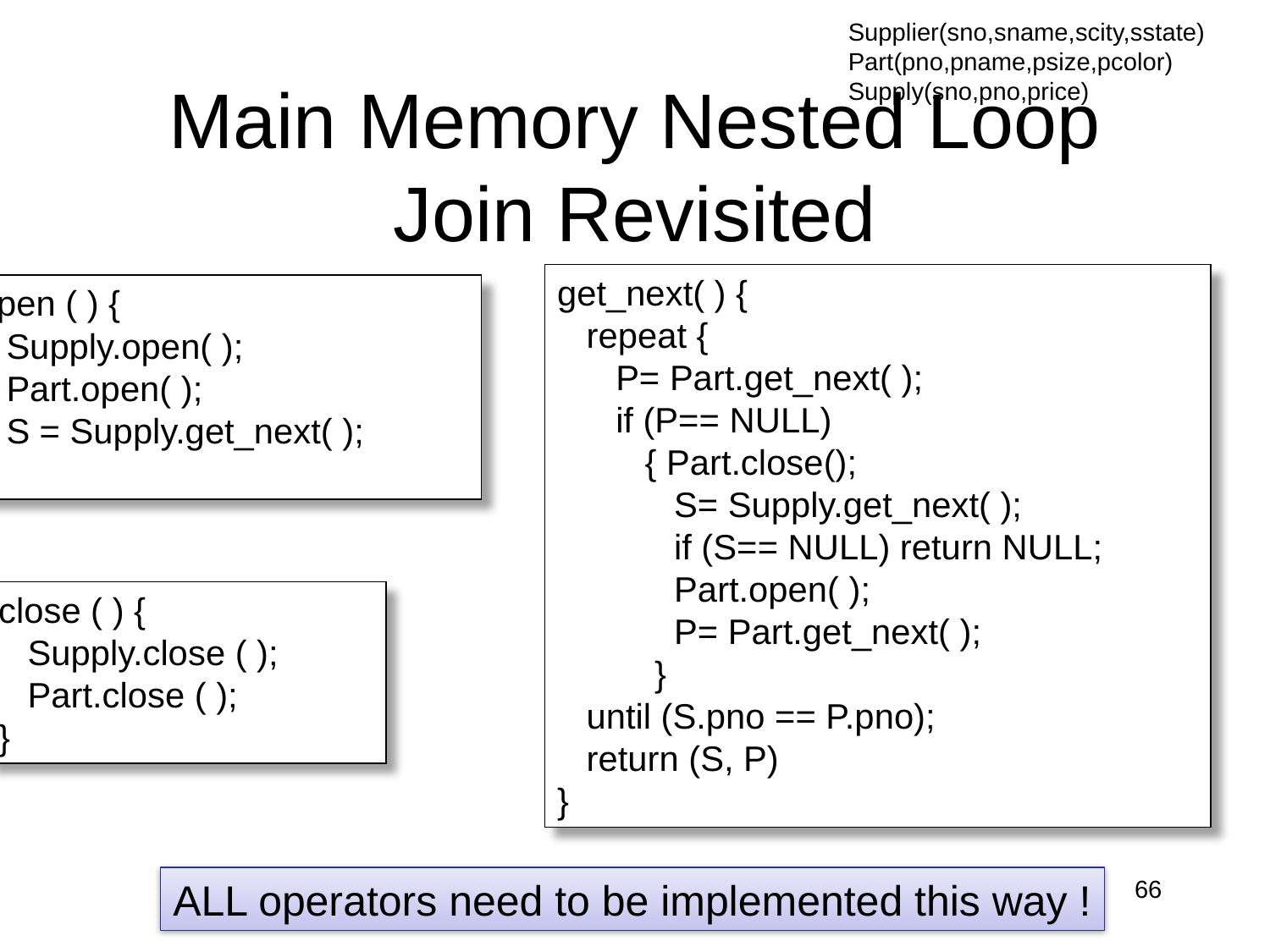

Supplier(sno,sname,scity,sstate)
Part(pno,pname,psize,pcolor)
Supply(sno,pno,price)
# Main Memory Nested Loop Join Revisited
get_next( ) {
   repeat {
      P= Part.get_next( );
      if (P== NULL)
         { Part.close();
            S= Supply.get_next( );
            if (S== NULL) return NULL;
            Part.open( );
            P= Part.get_next( );
          }
   until (S.pno == P.pno);
   return (S, P)
}
open ( ) {
   Supply.open( );
   Part.open( );
   S = Supply.get_next( );
}
close ( ) {
   Supply.close ( );
   Part.close ( );
}
ALL operators need to be implemented this way !
66